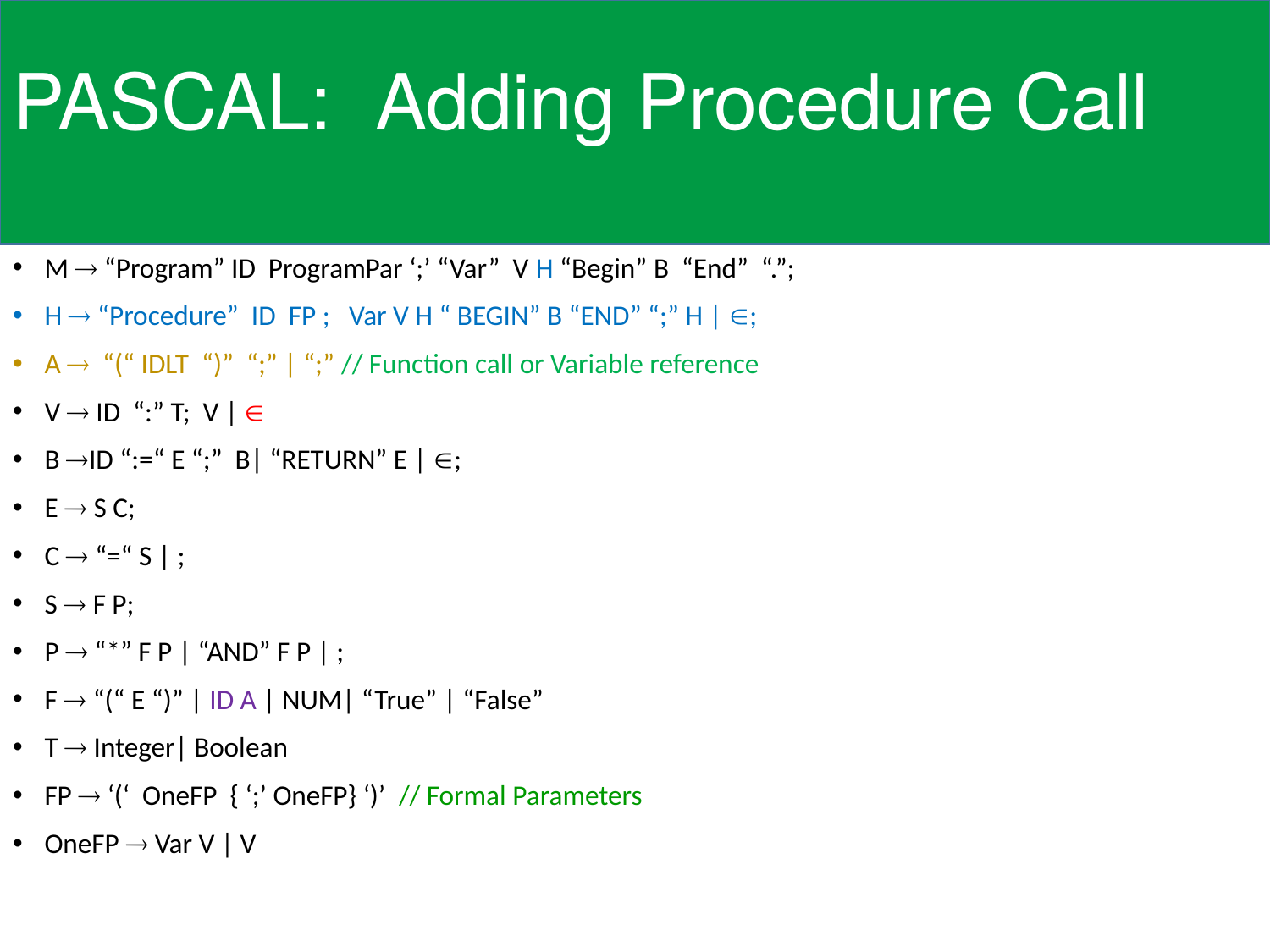

# PASCAL:  Adding Procedure Call
M → “Program” ID  ProgramPar ‘;’ “Var”  V H “Begin” B  “End”  “.”;
H → “Procedure”  ID  FP ;   Var V H “ BEGIN” B “END” “;” H | ∈;
A →  “(“ IDLT  “)”  “;” | “;” // Function call or Variable reference
V → ID  “:” T;  V | ∈
B →ID “:=“ E “;”  B| “RETURN” E | ∈;
E → S C;
C → “=“ S | ;
S → F P;
P → “*” F P | “AND” F P | ;
F → “(“ E “)” | ID A | NUM| “True” | “False”
T → Integer| Boolean
FP → ‘(‘  OneFP  { ‘;’ OneFP} ‘)’  // Formal Parameters
OneFP → Var V | V